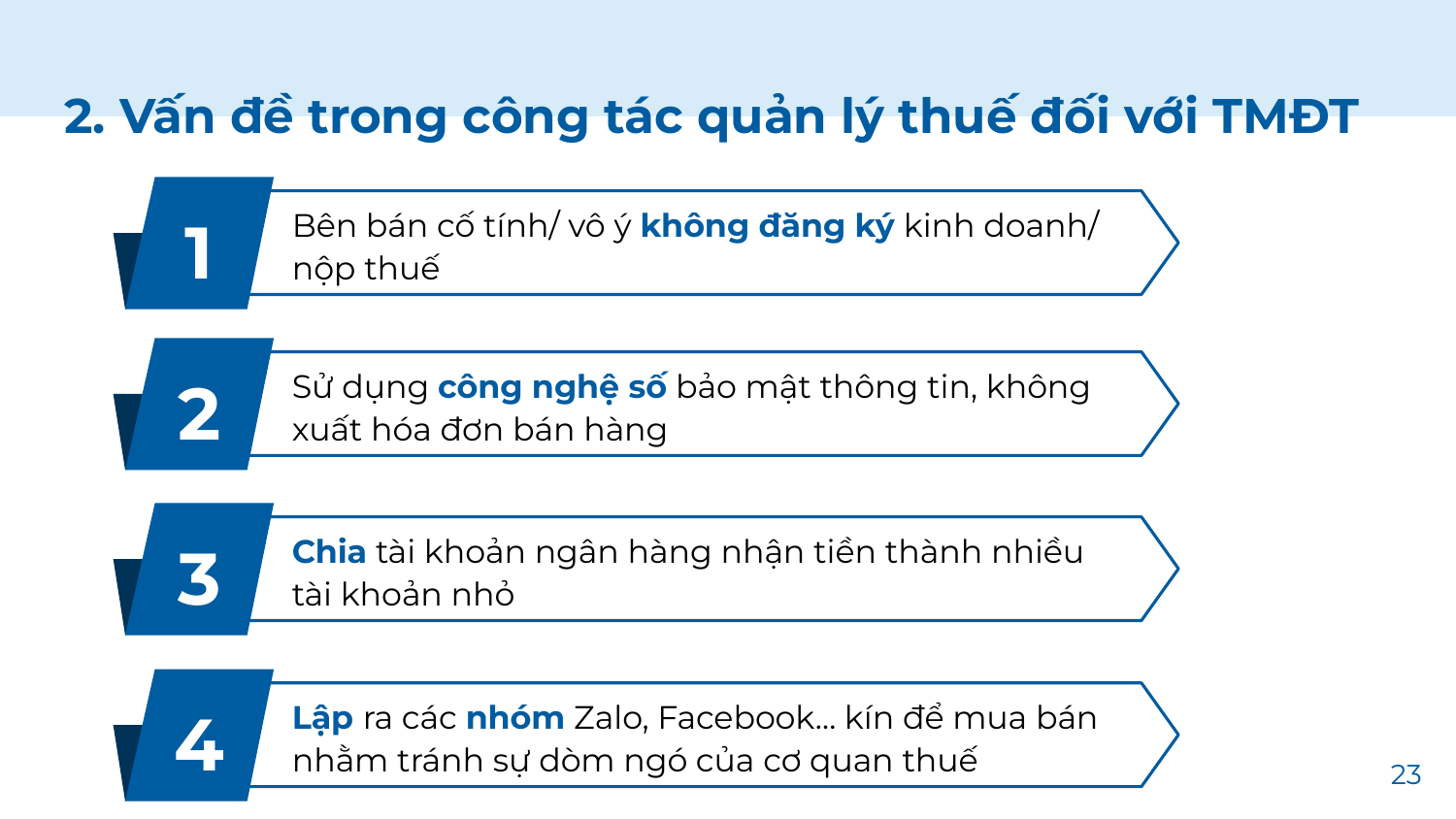

# 2. Vấn đề trong công tác quản lý thuế đối với TMĐT

Bên bán cố tính/ vô ý không đăng ký kinh doanh/ nộp thuế
1

Sử dụng công nghệ số bảo mật thông tin, không xuất hóa đơn bán hàng
2

Chia tài khoản ngân hàng nhận tiền thành nhiều tài khoản nhỏ
3

Lập ra các nhóm Zalo, Facebook… kín để mua bán nhằm tránh sự dòm ngó của cơ quan thuế
4

23